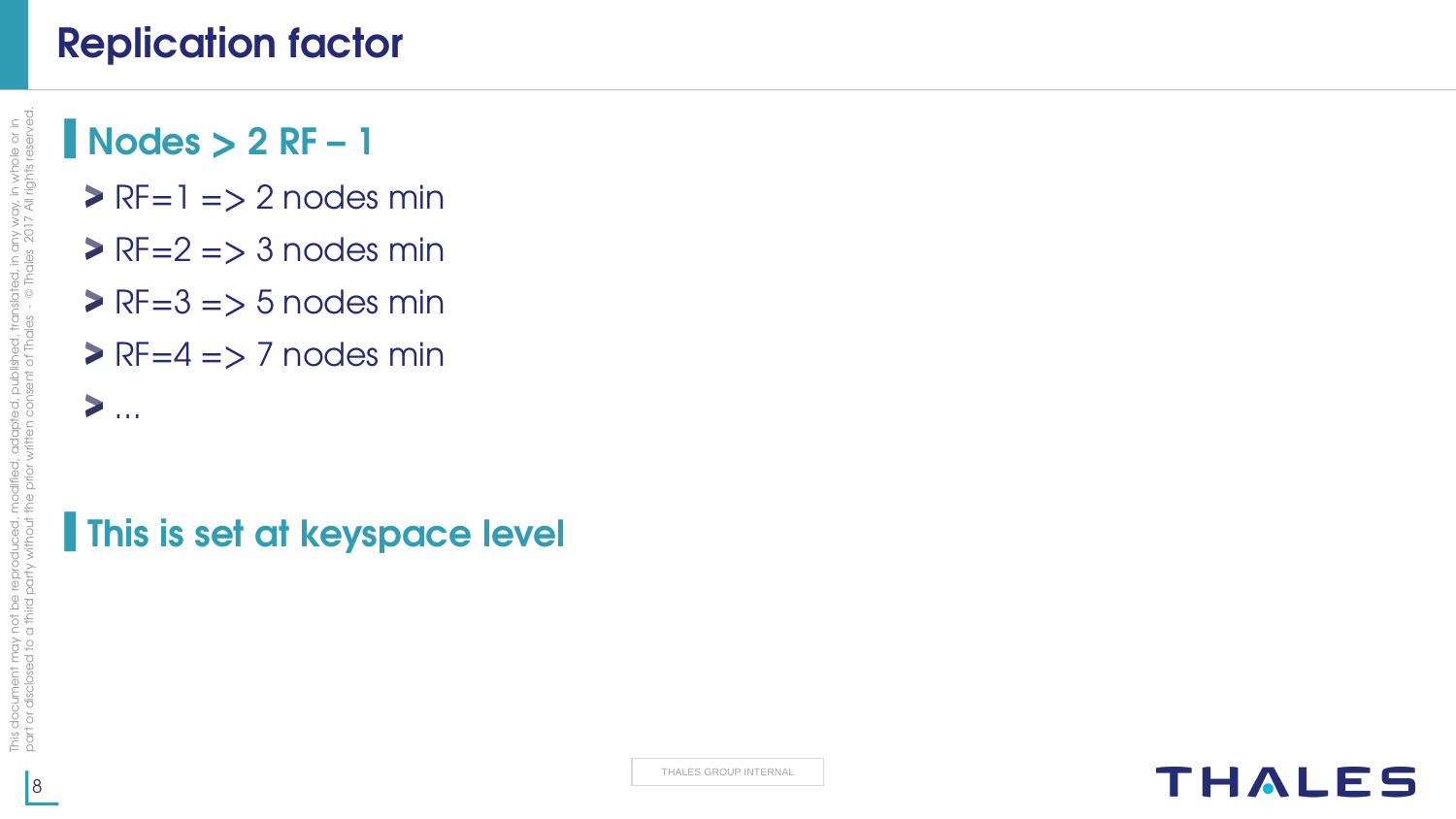

# Replication factor
Nodes > 2 RF – 1
RF=1 => 2 nodes min
RF=2 => 3 nodes min
RF=3 => 5 nodes min
RF=4 => 7 nodes min
…

This is set at keyspace level